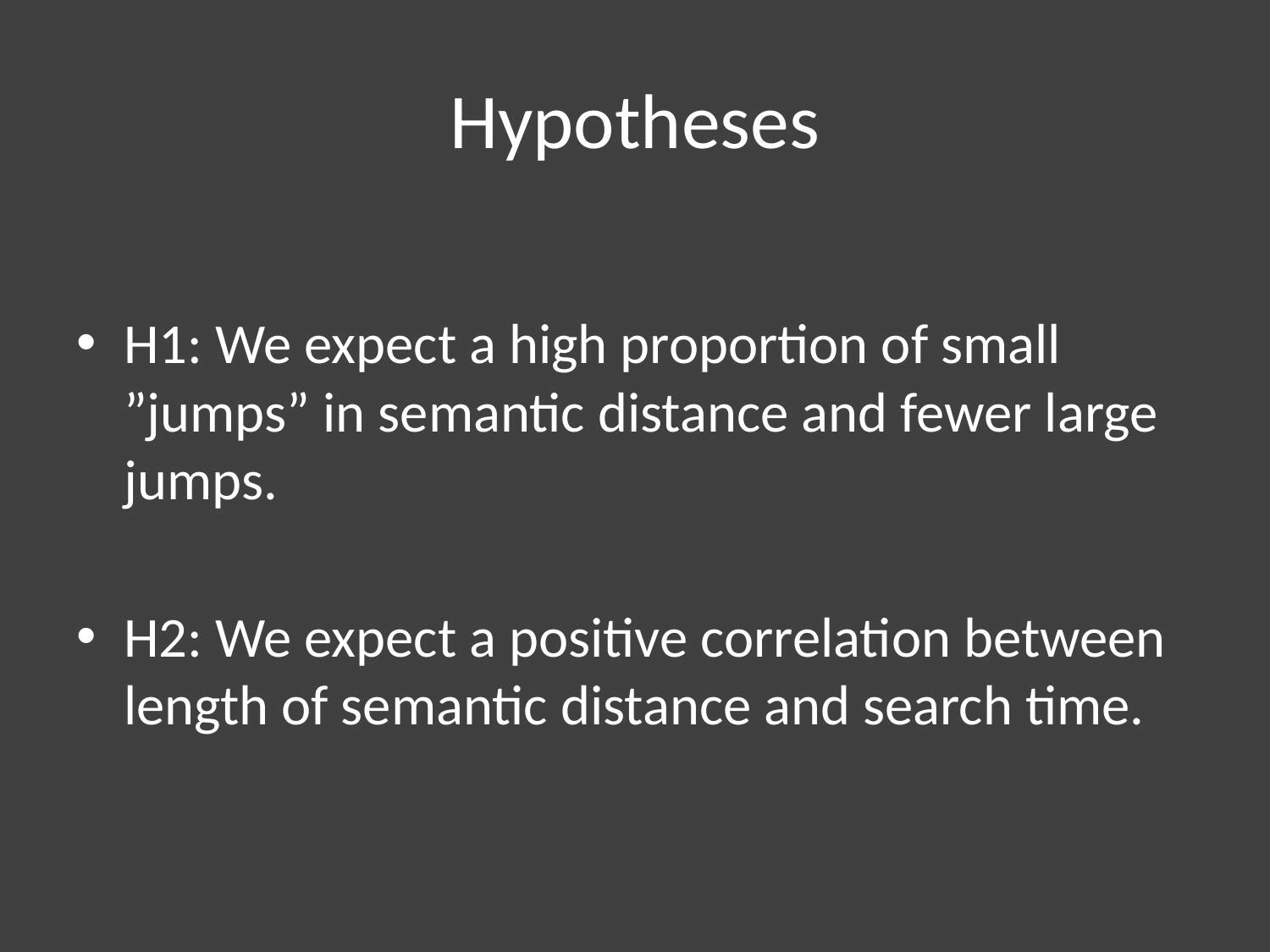

# Hypotheses

H1: We expect a high proportion of small ”jumps” in semantic distance and fewer large jumps.

H2: We expect a positive correlation between length of semantic distance and search time.